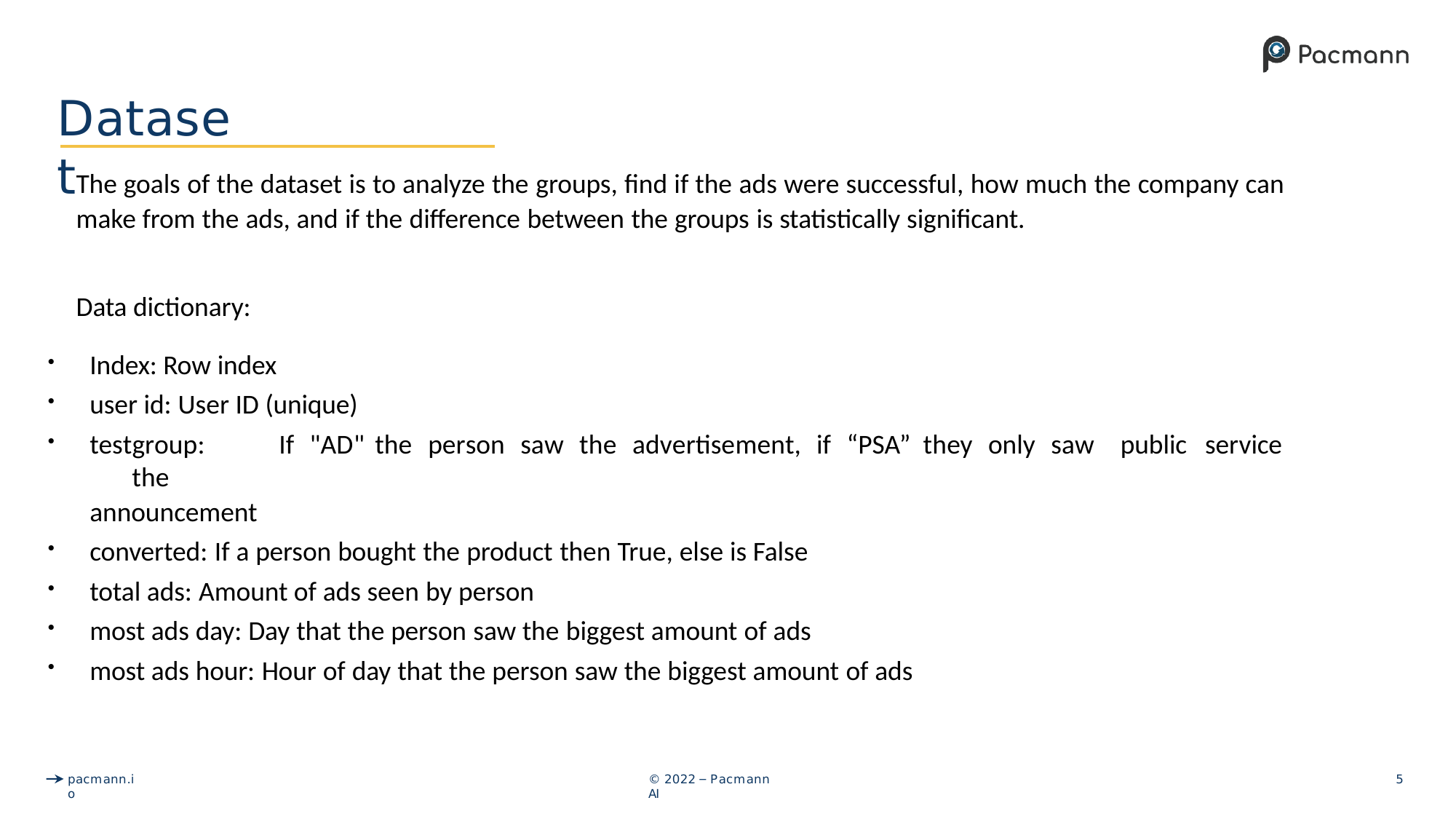

# Dataset

The goals of the dataset is to analyze the groups, find if the ads were successful, how much the company can
make from the ads, and if the difference between the groups is statistically significant.

Data dictionary:
Index: Row index
user id: User ID (unique)
test	group:	If	"AD"	the	person	saw	the	advertisement,	if	“PSA”  they	only	saw	the
announcement
converted: If a person bought the product then True, else is False
total ads: Amount of ads seen by person
most ads day: Day that the person saw the biggest amount of ads
most ads hour: Hour of day that the person saw the biggest amount of ads
public	service
pacmann.io
© 2022 – Pacmann AI
5